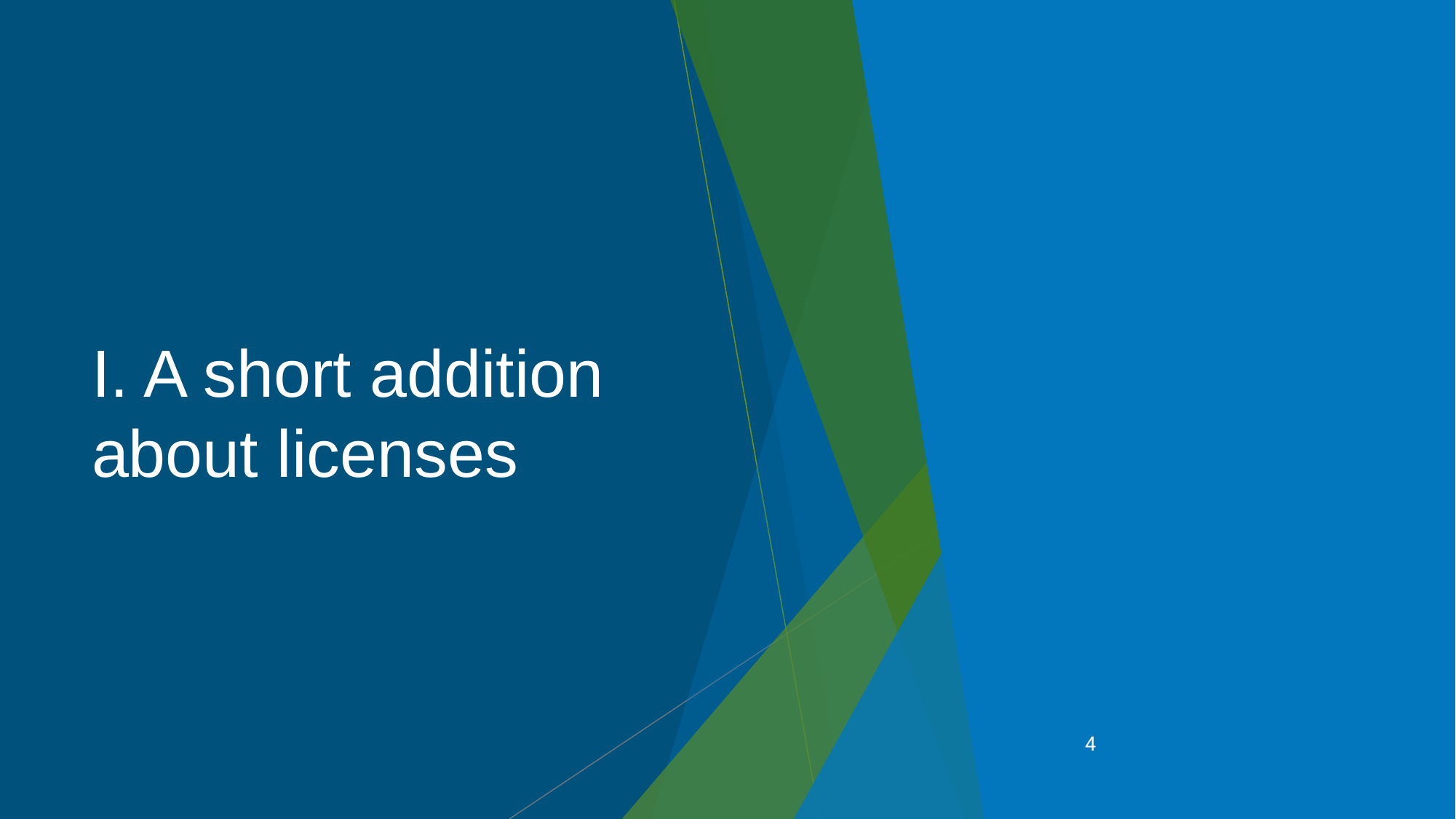

# I. A short addition about licenses
4